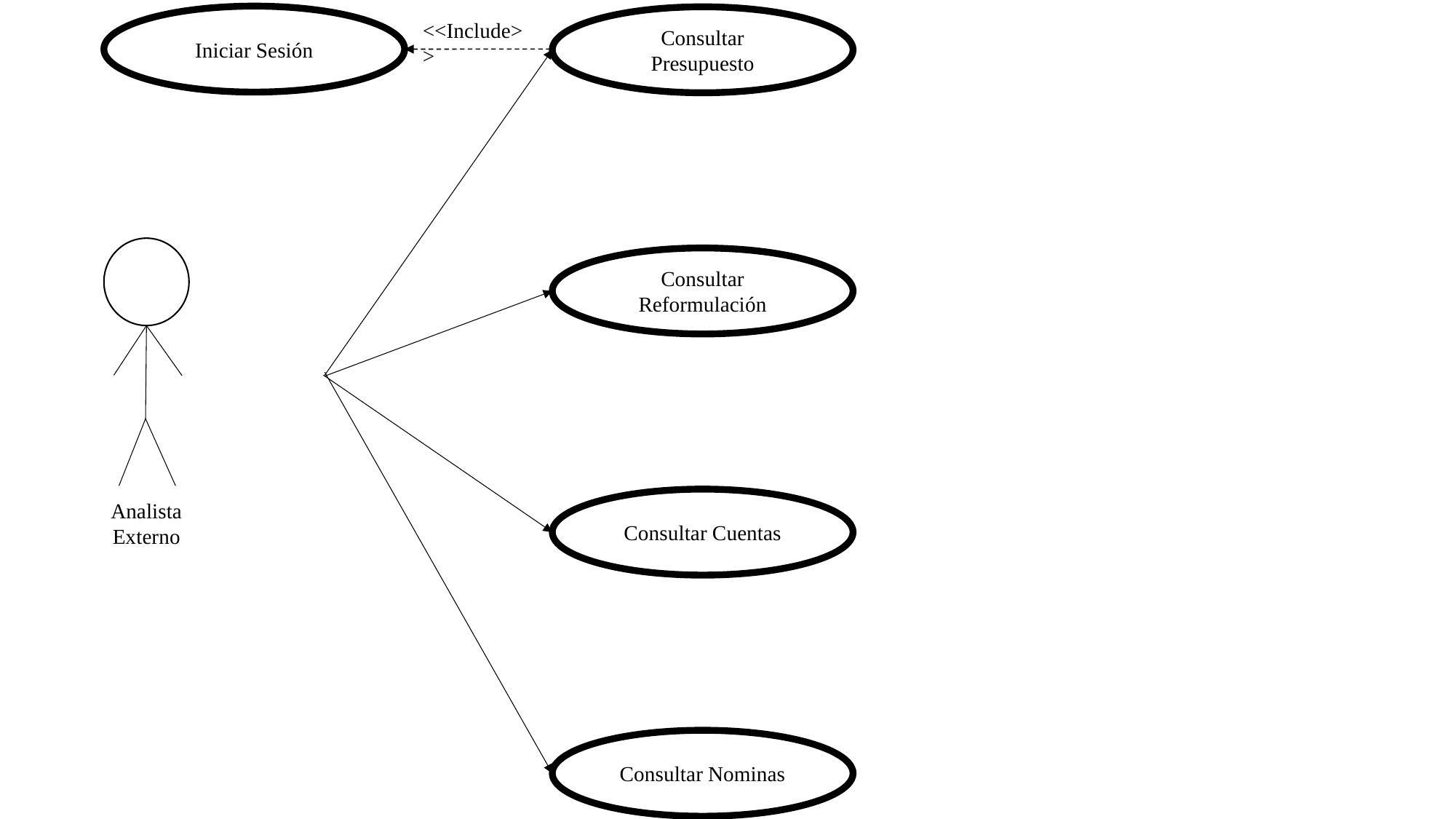

Iniciar Sesión
Consultar Presupuesto
<<Include>>

Consultar Reformulación
Consultar Cuentas
Analista Externo
Consultar Nominas